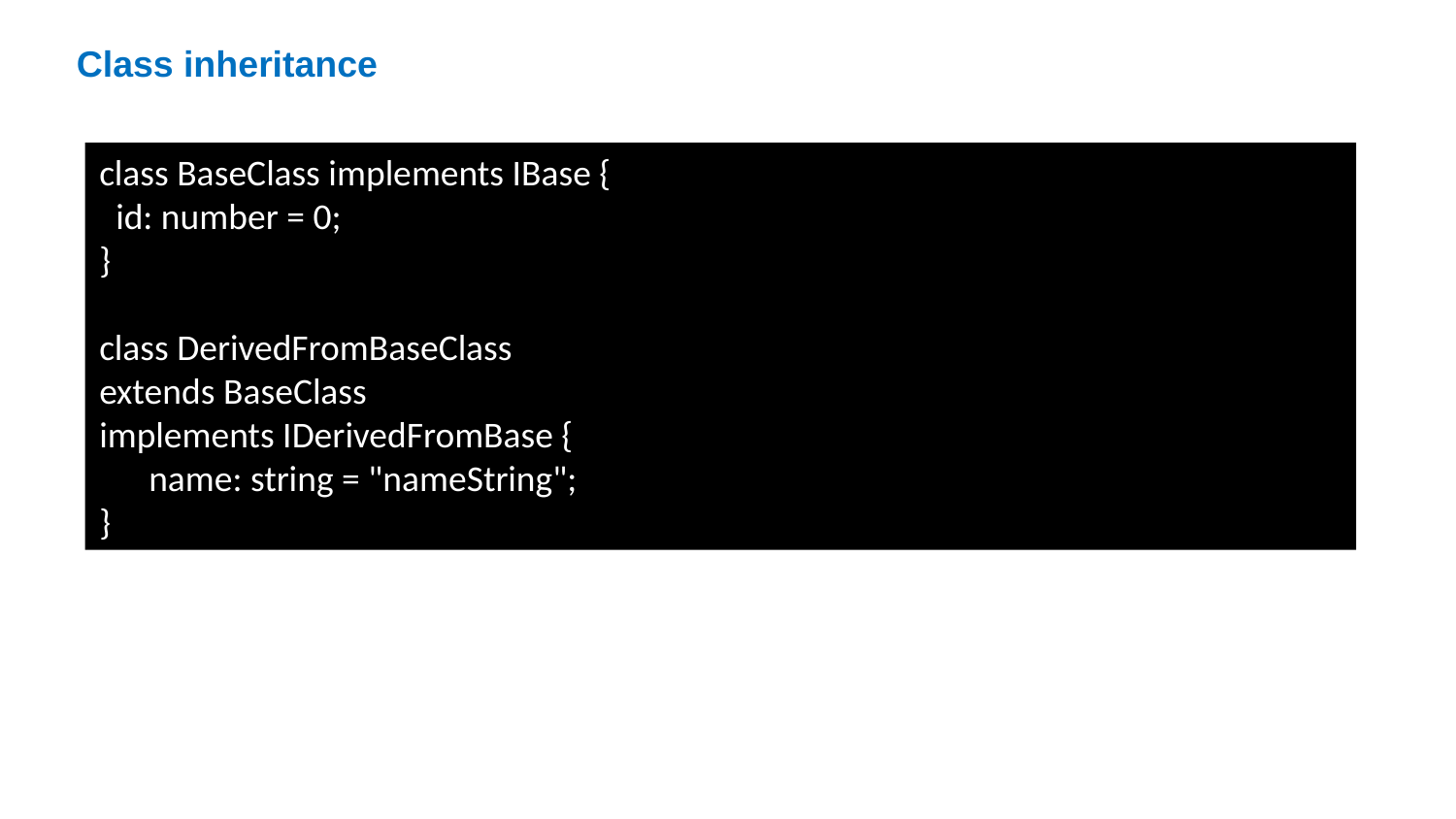

Class inheritance
class BaseClass implements IBase {
  id: number = 0;
}

class DerivedFromBaseClass
extends BaseClass
implements IDerivedFromBase {
      name: string = "nameString";
}